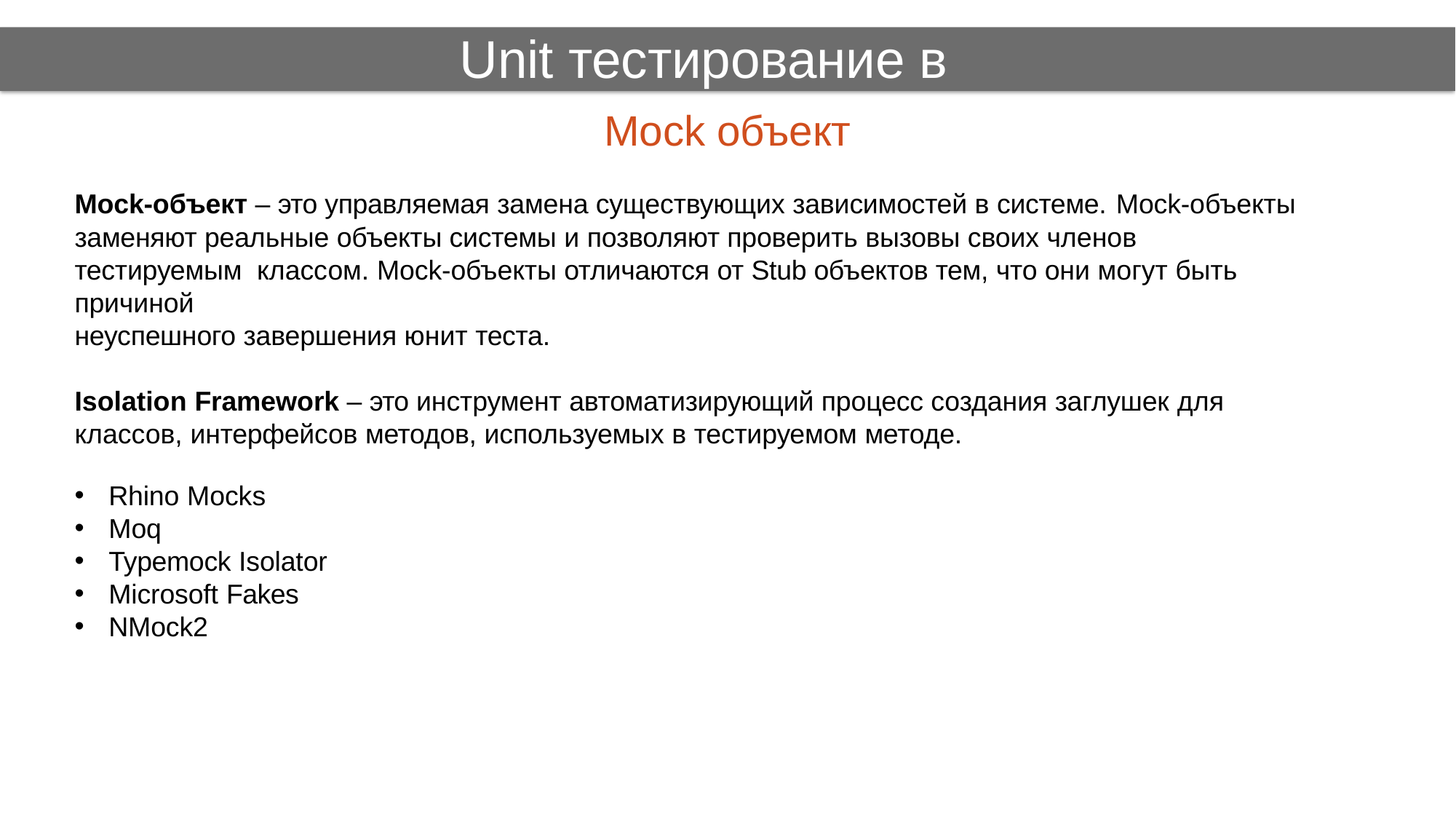

# Unit тестирование в C#

Mock объект
Mock-объект – это управляемая замена существующих зависимостей в системе. Mock-объекты
заменяют реальные объекты системы и позволяют проверить вызовы своих членов тестируемым  классом. Mock-объекты отличаются от Stub объектов тем, что они могут быть причиной
неуспешного завершения юнит теста.
Isolation Framework – это инструмент автоматизирующий процесс создания заглушек для
классов, интерфейсов методов, используемых в тестируемом методе.

Rhino Mocks
Moq
Typemock Isolator
Microsoft Fakes
NMock2